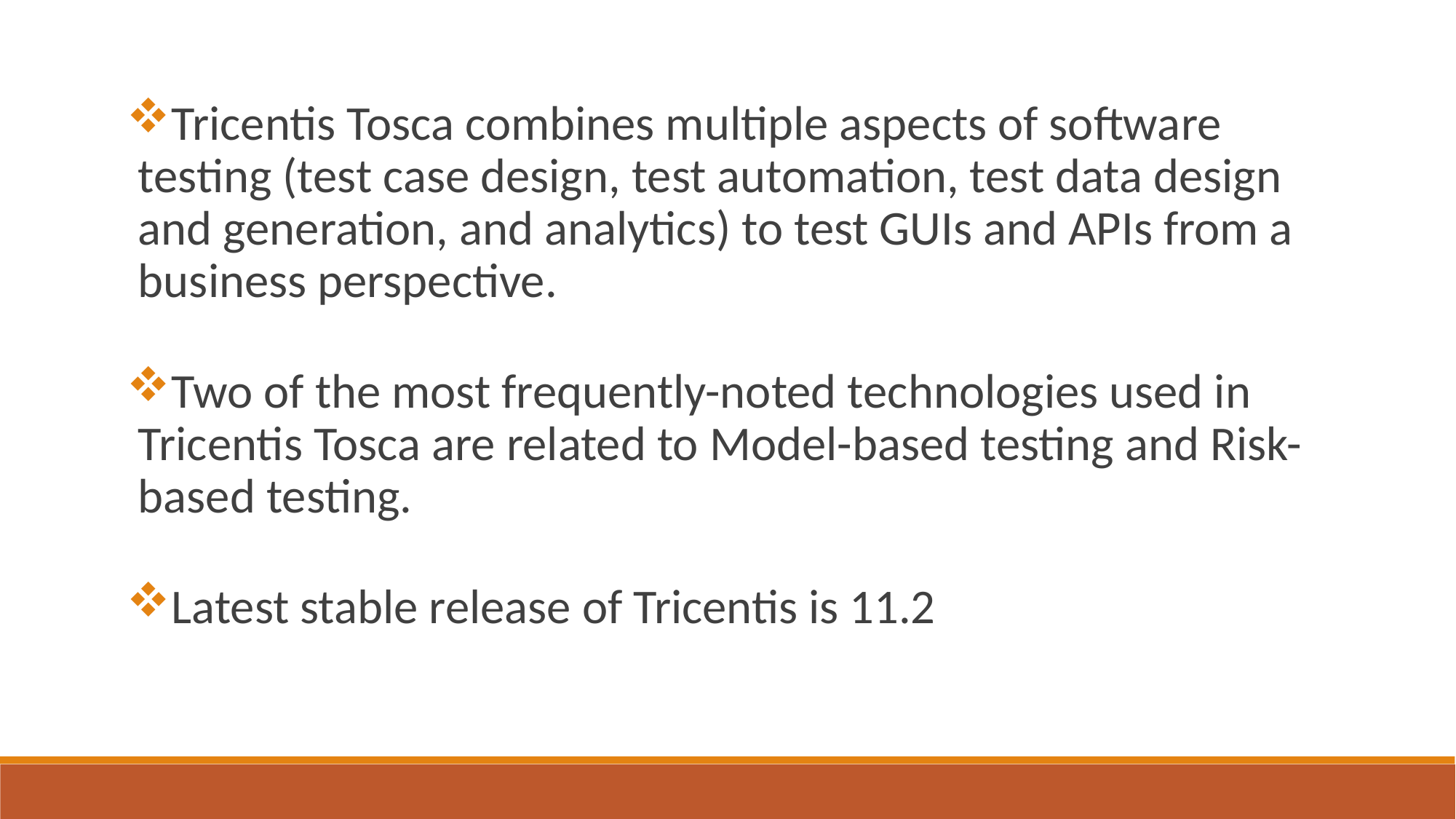

Tricentis Tosca combines multiple aspects of software testing (test case design, test automation, test data design and generation, and analytics) to test GUIs and APIs from a business perspective.

Two of the most frequently-noted technologies used in Tricentis Tosca are related to Model-based testing and Risk-based testing.

Latest stable release of Tricentis is 11.2